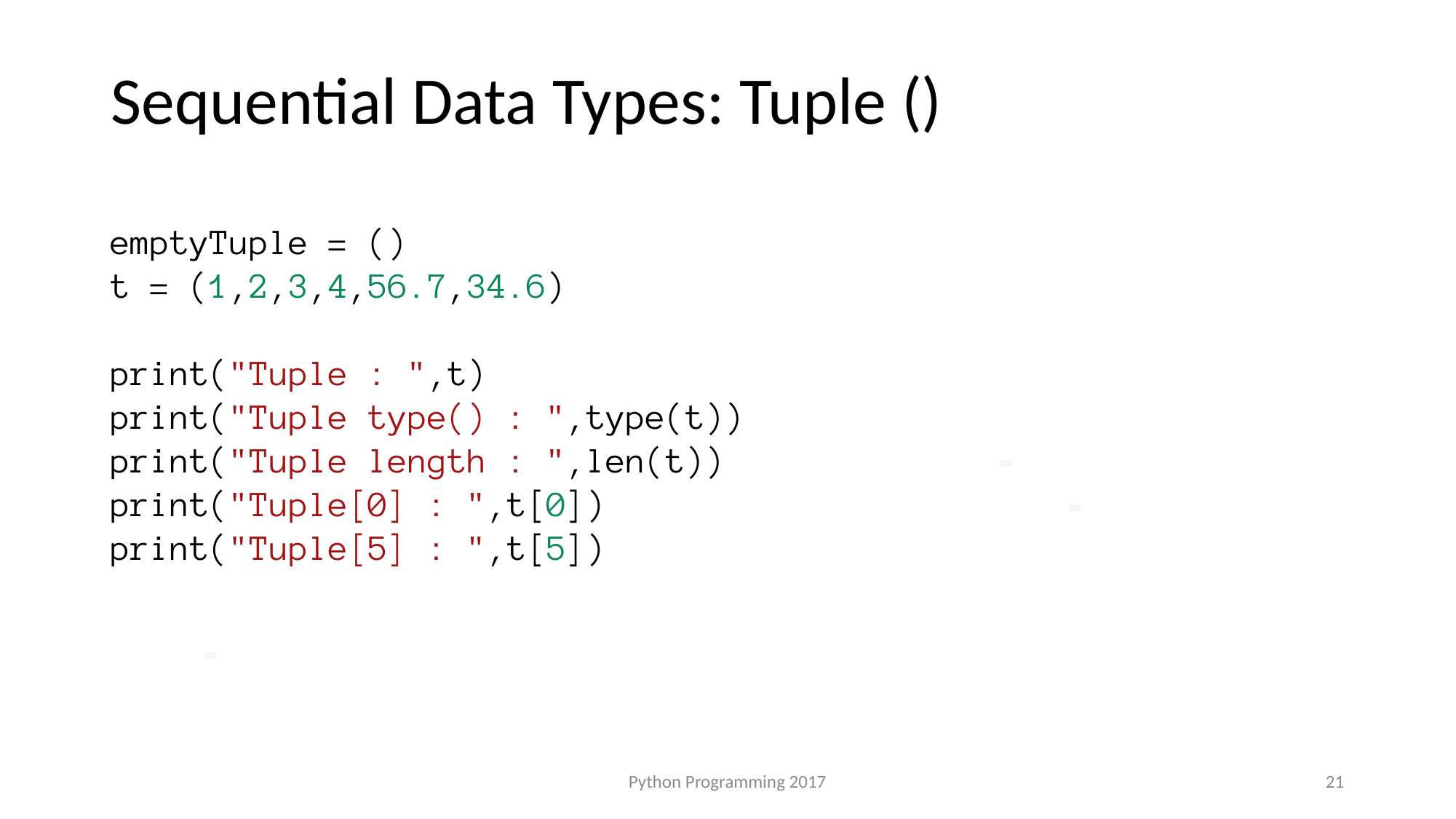

# Sequential Data Types: Tuple ()
emptyTuple = ()
t = (1,2,3,4,56.7,34.6)
print("Tuple : ",t)
print("Tuple type() : ",type(t))
print("Tuple length : ",len(t))
print("Tuple[0] : ",t[0])
print("Tuple[5] : ",t[5])
Python Programming 2017
21